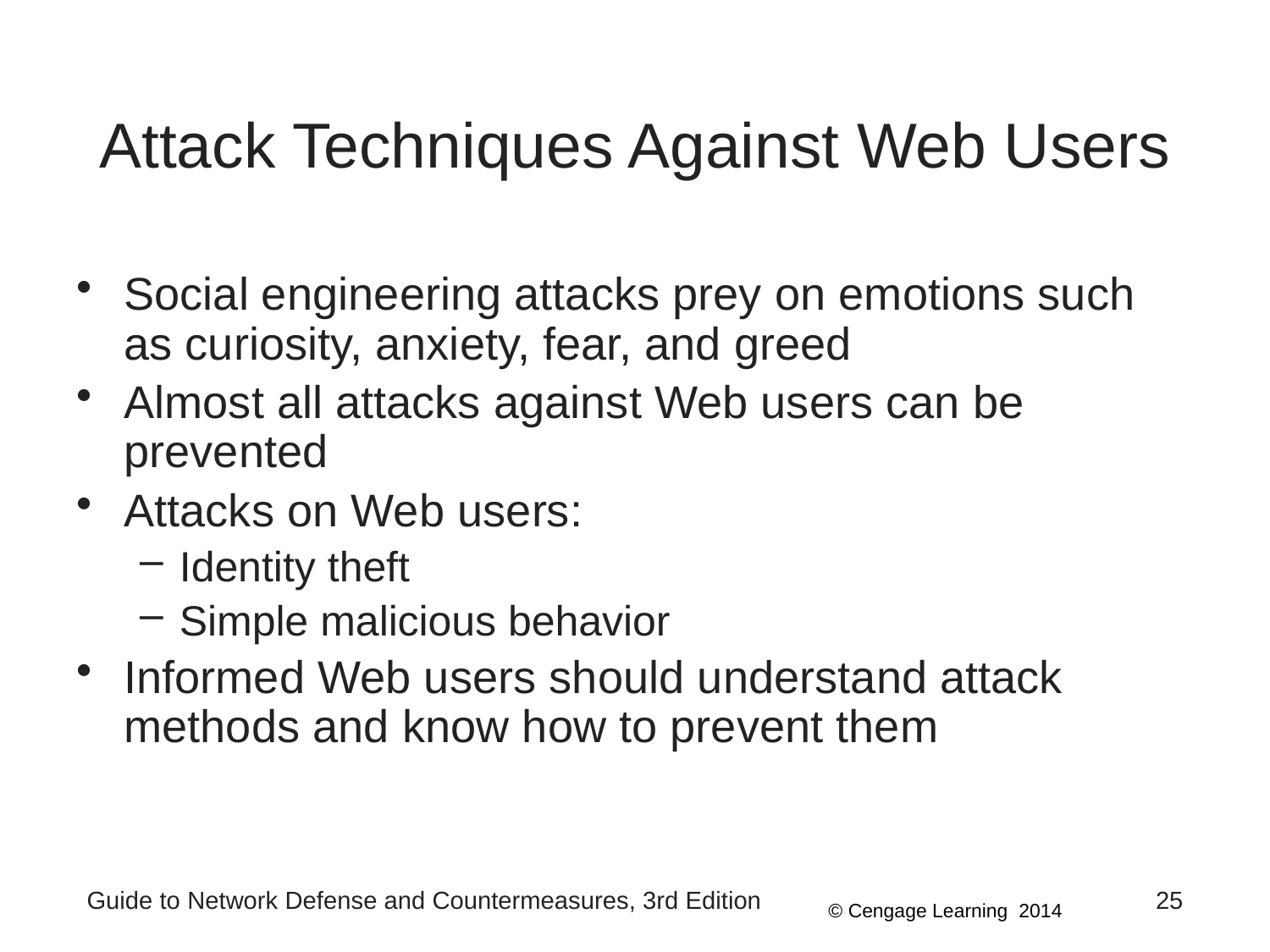

# Attack Techniques Against Web Users
Social engineering attacks prey on emotions such as curiosity, anxiety, fear, and greed
Almost all attacks against Web users can be prevented
Attacks on Web users:
Identity theft
Simple malicious behavior
Informed Web users should understand attack methods and know how to prevent them
Guide to Network Defense and Countermeasures, 3rd Edition
25